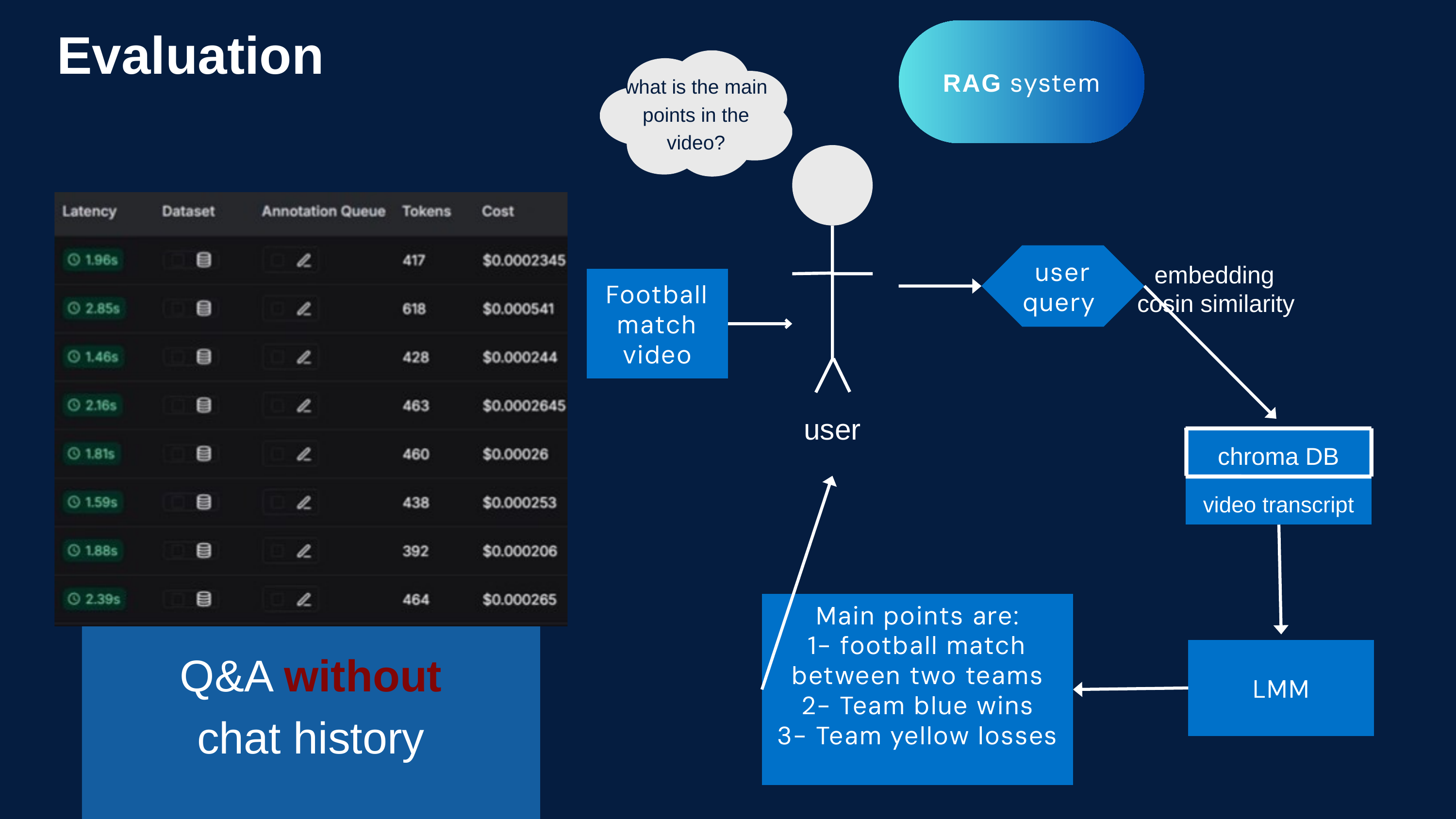

Evaluation

RAG system

what is the main points in the video?

user query
embedding

Football match video
cosin similarity

user

chroma DB

video transcript

Q&A without chat history

Main points are:
1- football match between two teams
2- Team blue wins
3- Team yellow losses

LMM